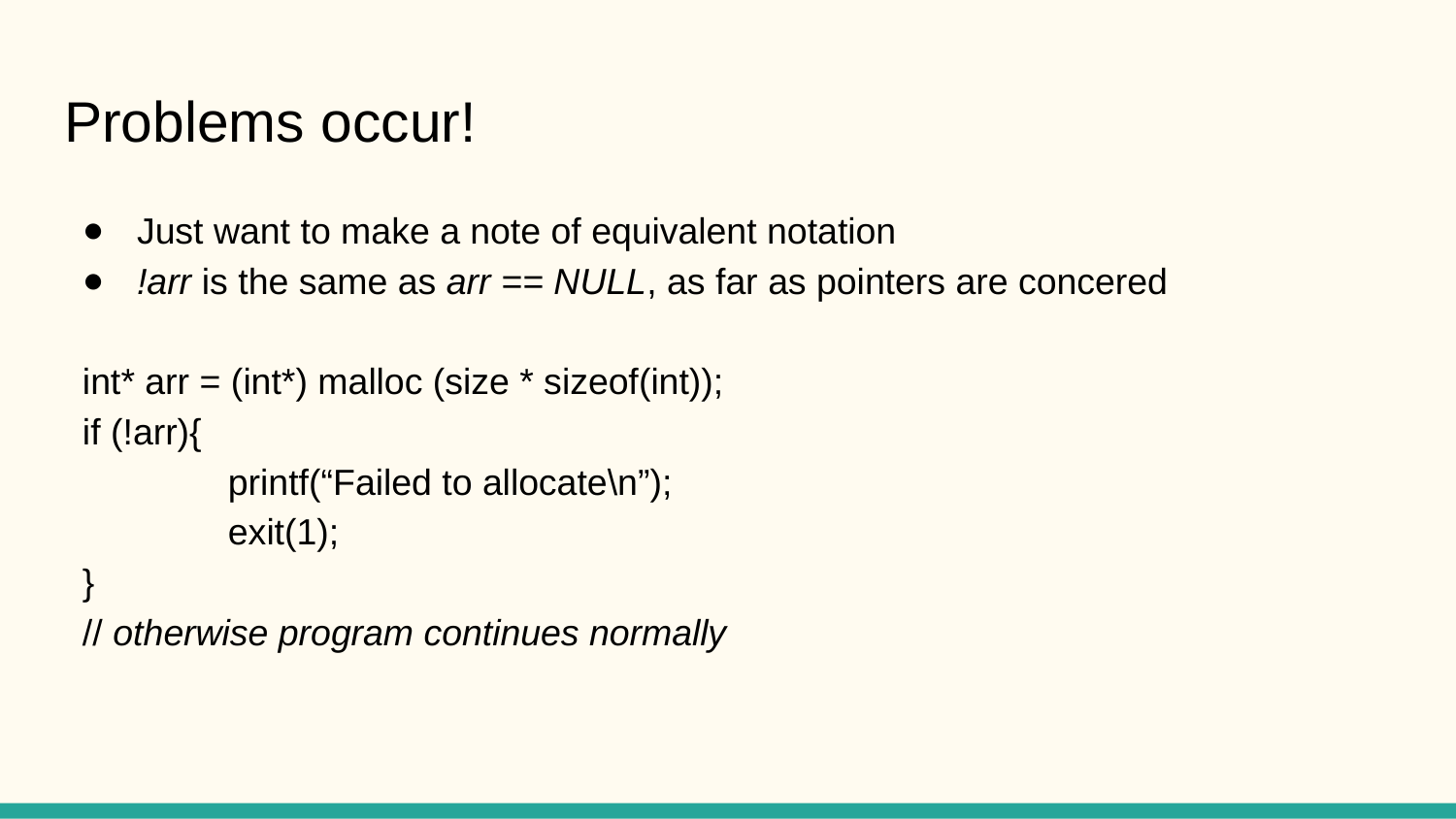

# Problems occur!
Just want to make a note of equivalent notation
!arr is the same as arr == NULL, as far as pointers are concered
int* arr = (int*) malloc (size * sizeof(int));
if (!arr){
	printf(“Failed to allocate\n”);
	exit(1);
}
// otherwise program continues normally